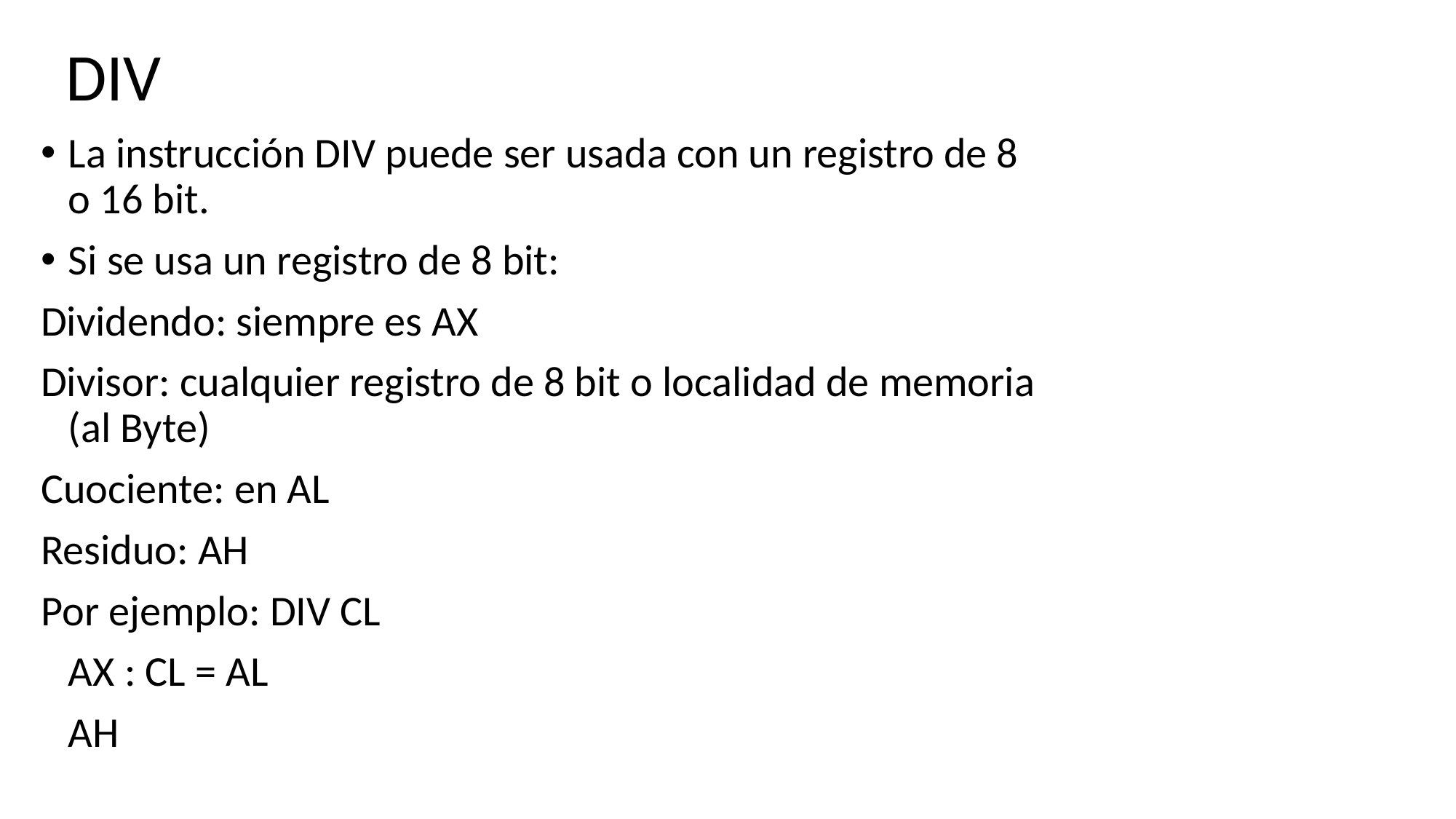

# DIV
La instrucción DIV puede ser usada con un registro de 8 o 16 bit.
Si se usa un registro de 8 bit:
Dividendo: siempre es AX
Divisor: cualquier registro de 8 bit o localidad de memoria (al Byte)
Cuociente: en AL
Residuo: AH
Por ejemplo: DIV CL
	AX : CL = AL
	AH